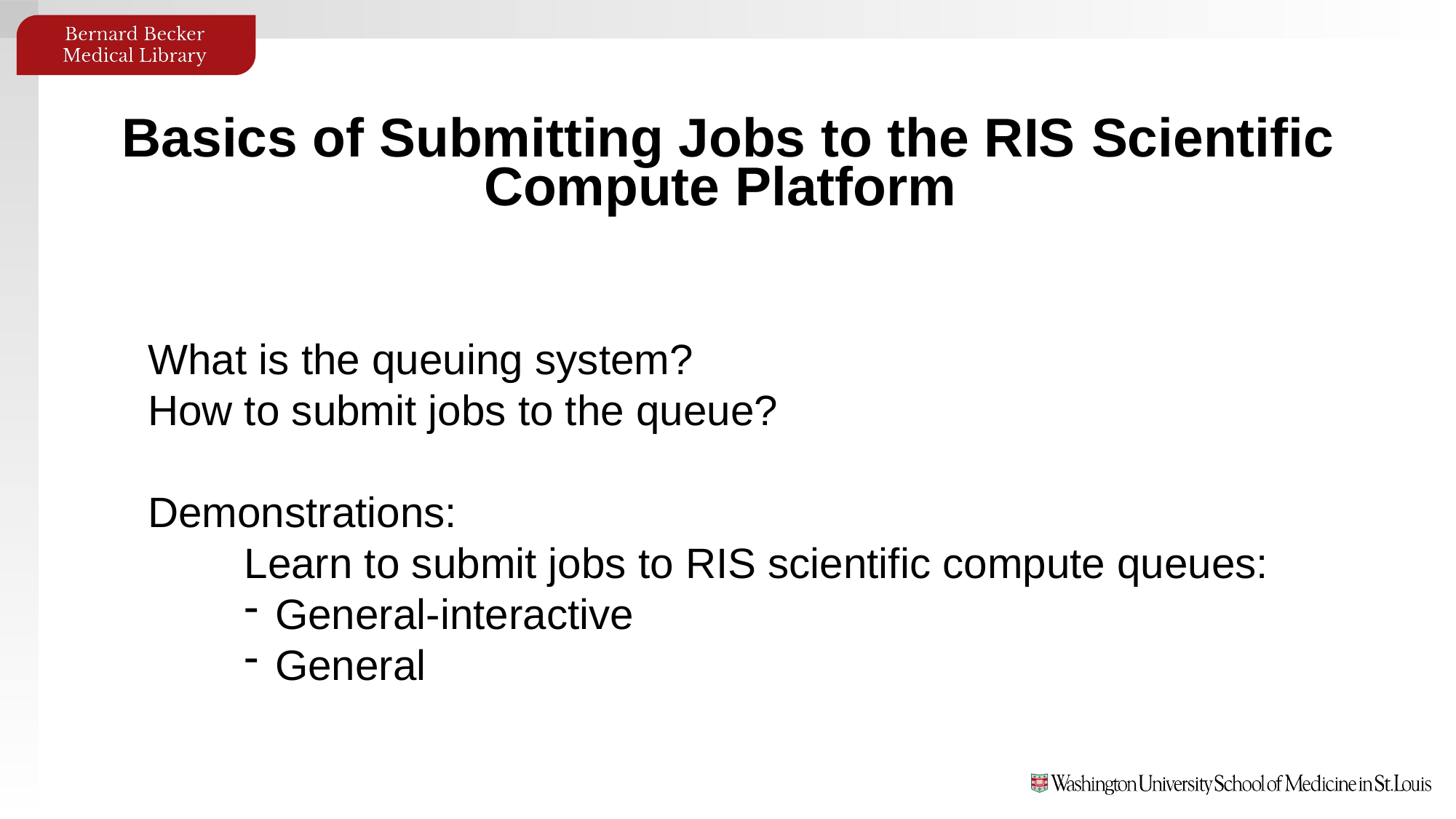

Basics of Submitting Jobs to the RIS Scientific Compute Platform
What is the queuing system?
How to submit jobs to the queue?

Demonstrations:
	Learn to submit jobs to RIS scientific compute queues:
General-interactive
General